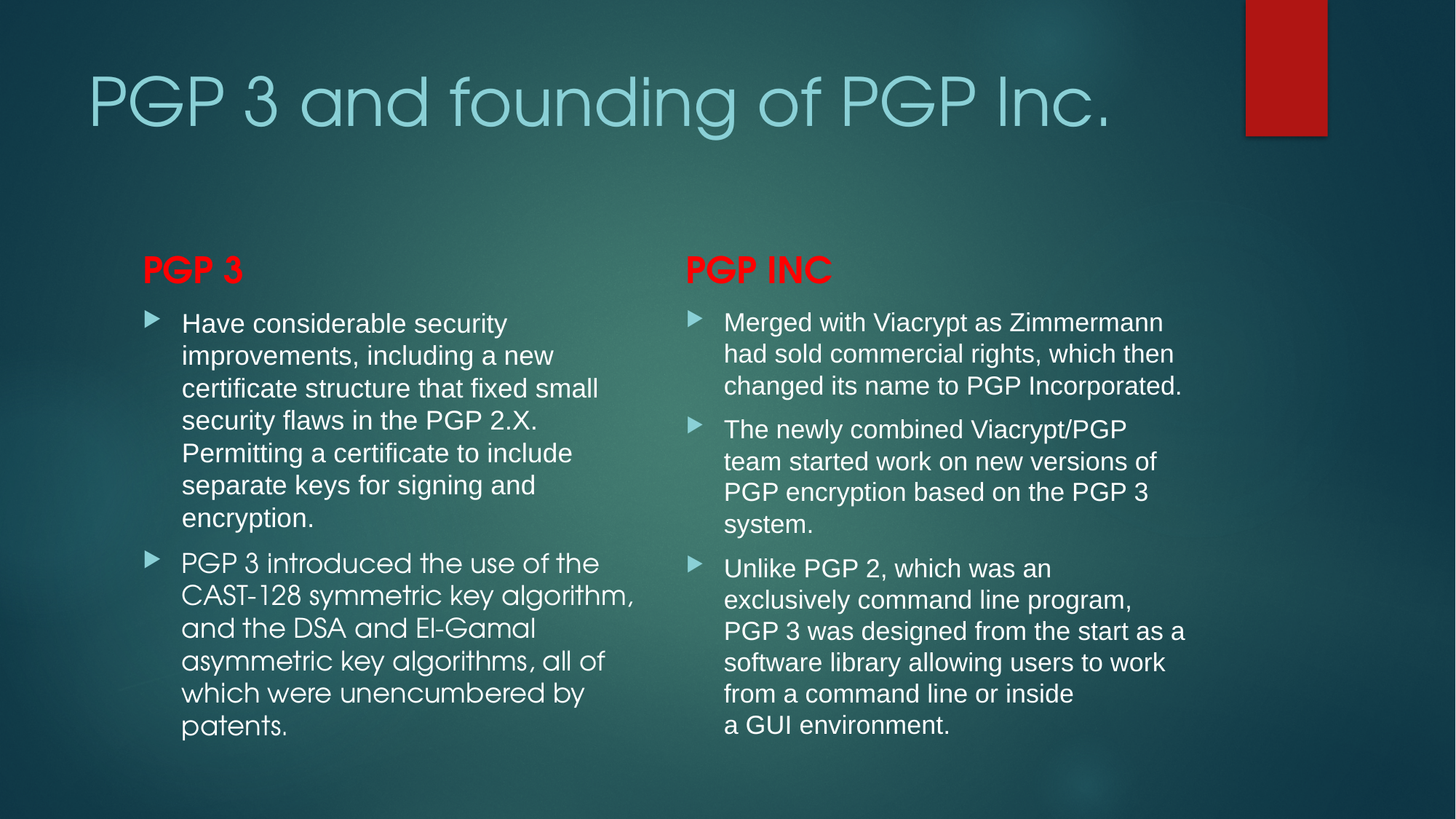

# PGP 3 and founding of PGP Inc.
PGP 3
PGP INC
Have considerable security improvements, including a new certificate structure that fixed small security flaws in the PGP 2.X. Permitting a certificate to include separate keys for signing and encryption.
PGP 3 introduced the use of the CAST-128 symmetric key algorithm, and the DSA and El-Gamal asymmetric key algorithms, all of which were unencumbered by patents.

Merged with Viacrypt as Zimmermann had sold commercial rights, which then changed its name to PGP Incorporated.
The newly combined Viacrypt/PGP team started work on new versions of PGP encryption based on the PGP 3 system.
Unlike PGP 2, which was an exclusively command line program, PGP 3 was designed from the start as a software library allowing users to work from a command line or inside a GUI environment.